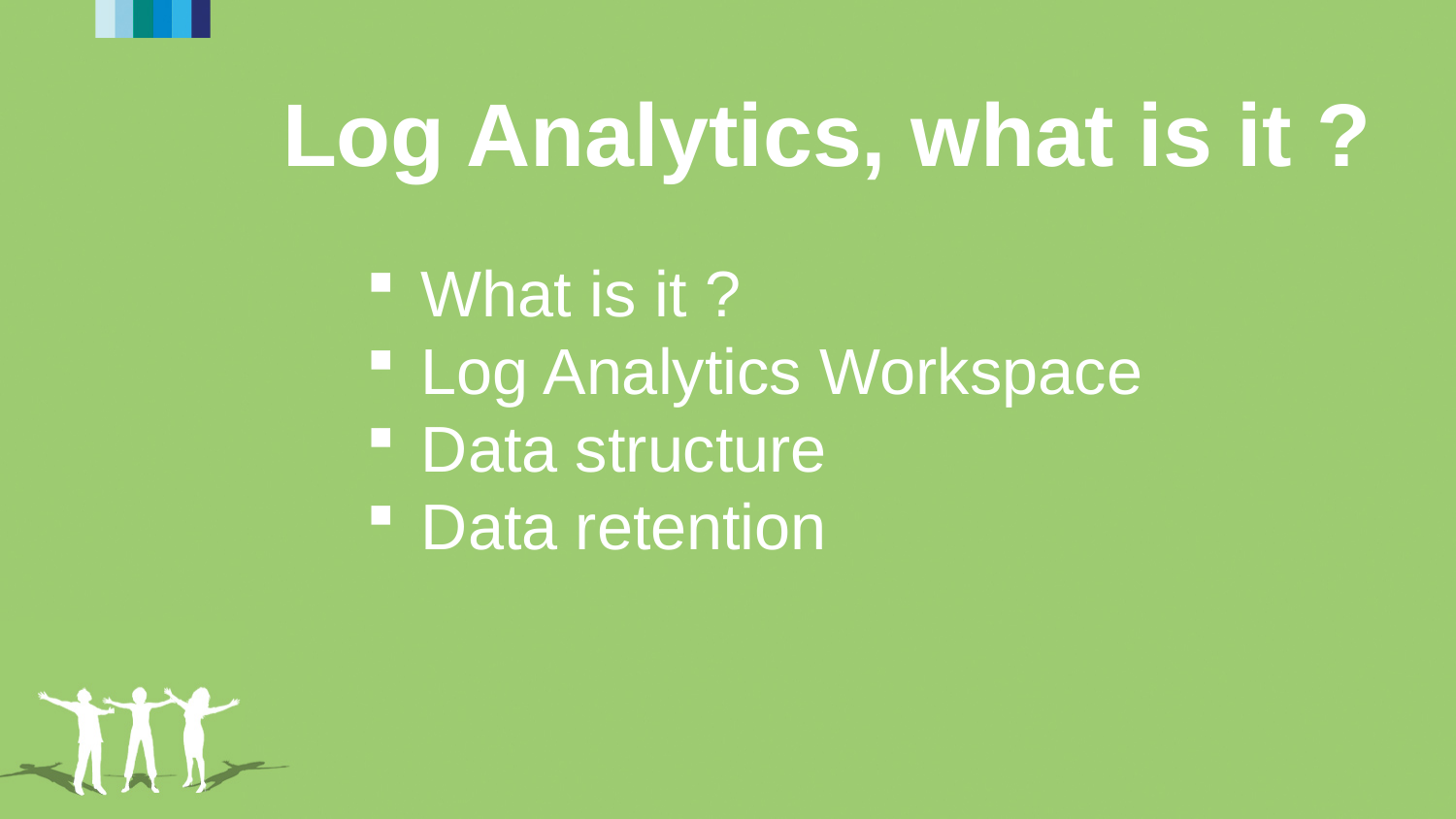

# Log Analytics, what is it ?
What is it ?
Log Analytics Workspace
Data structure
Data retention